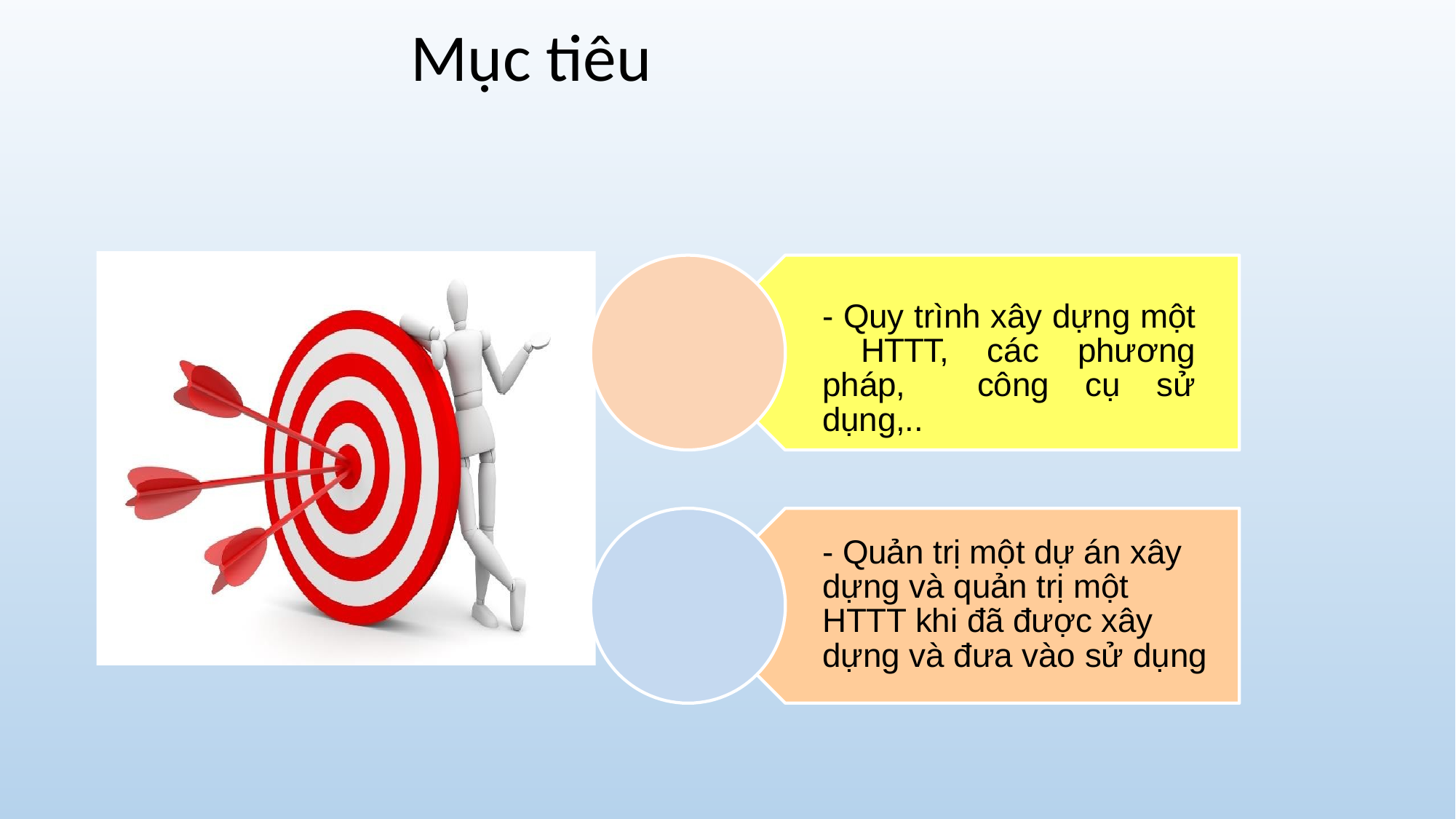

# Mục tiêu

- Quy trình xây dựng một  HTTT, các phương pháp,  công cụ sử dụng,..

- Quản trị một dự án xây  dựng và quản trị một  HTTT khi đã được xây  dựng và đưa vào sử dụng